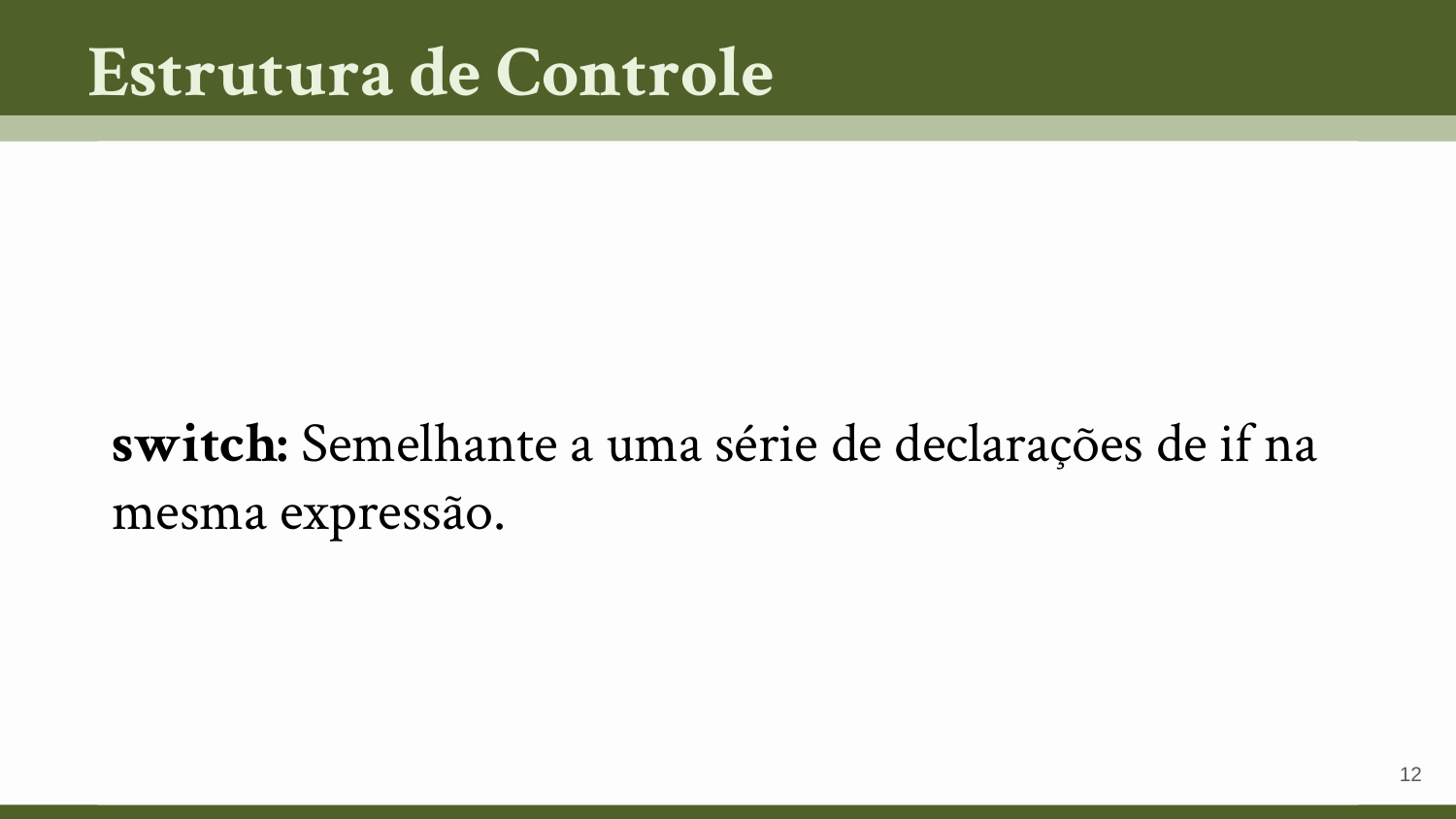

Estrutura de Controle

switch: Semelhante a uma série de declarações de if na mesma expressão.

12